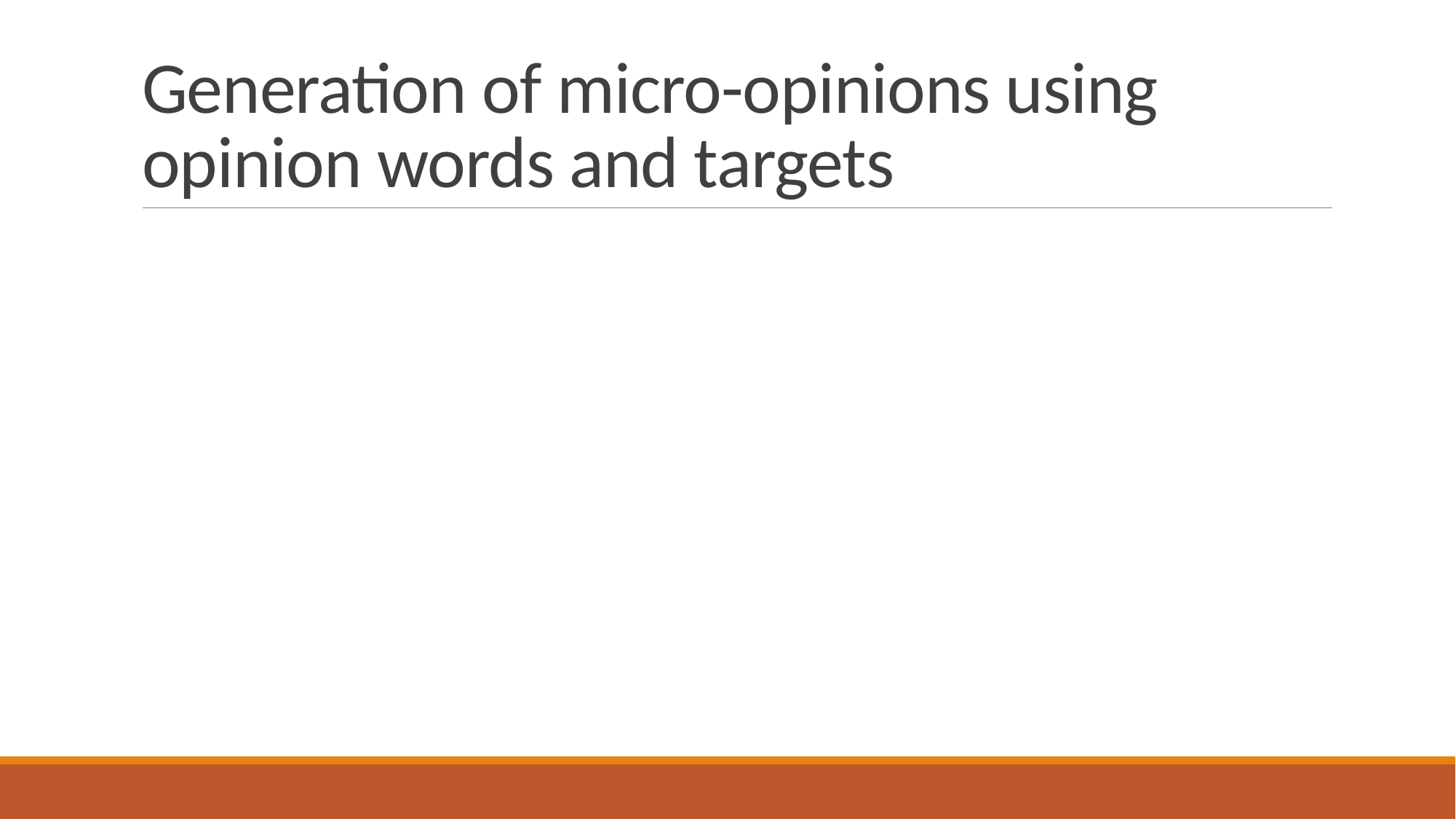

# Generation of micro-opinions using opinion words and targets